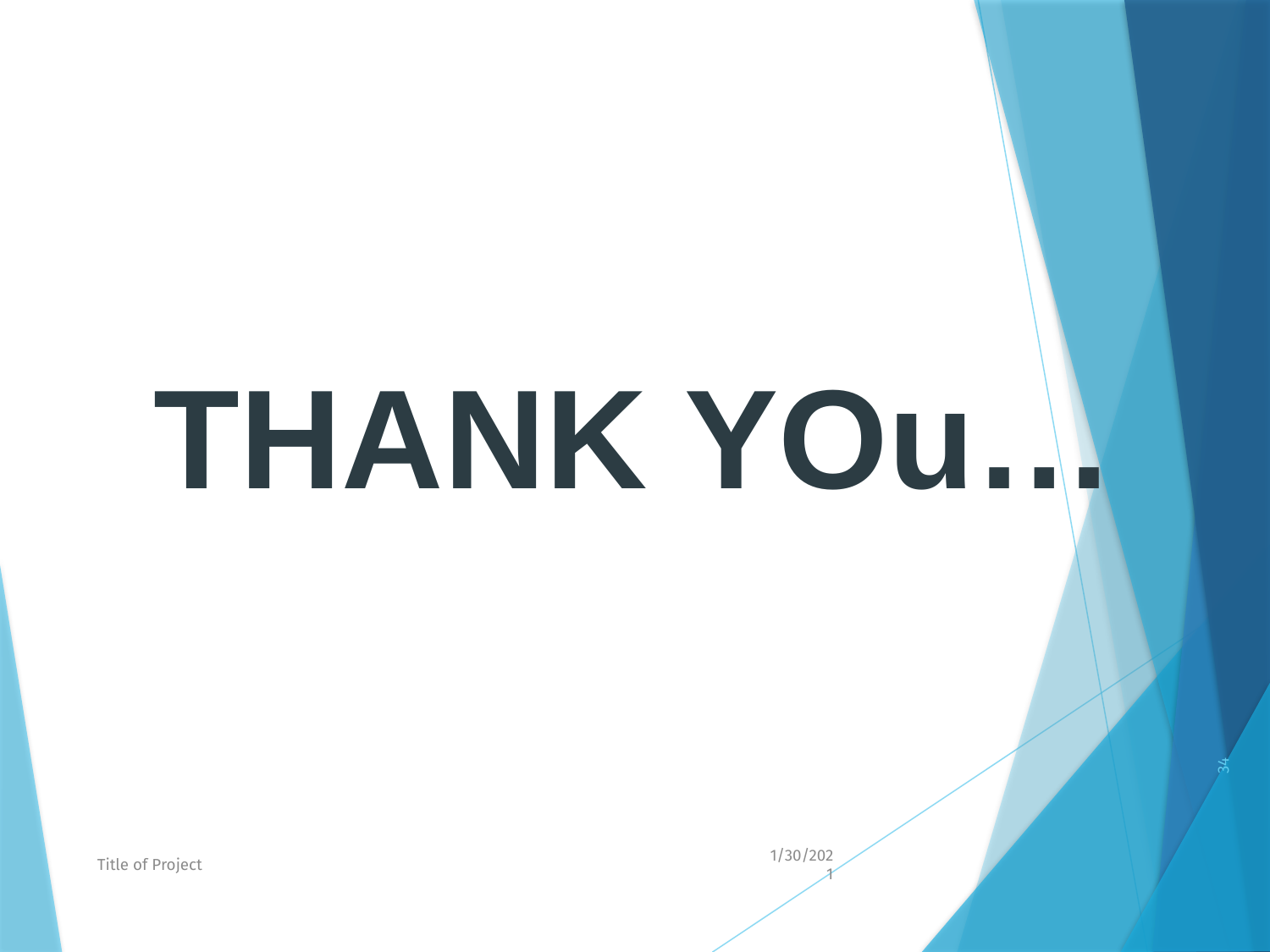

THANK YOu…
34
Title of Project
1/30/2021